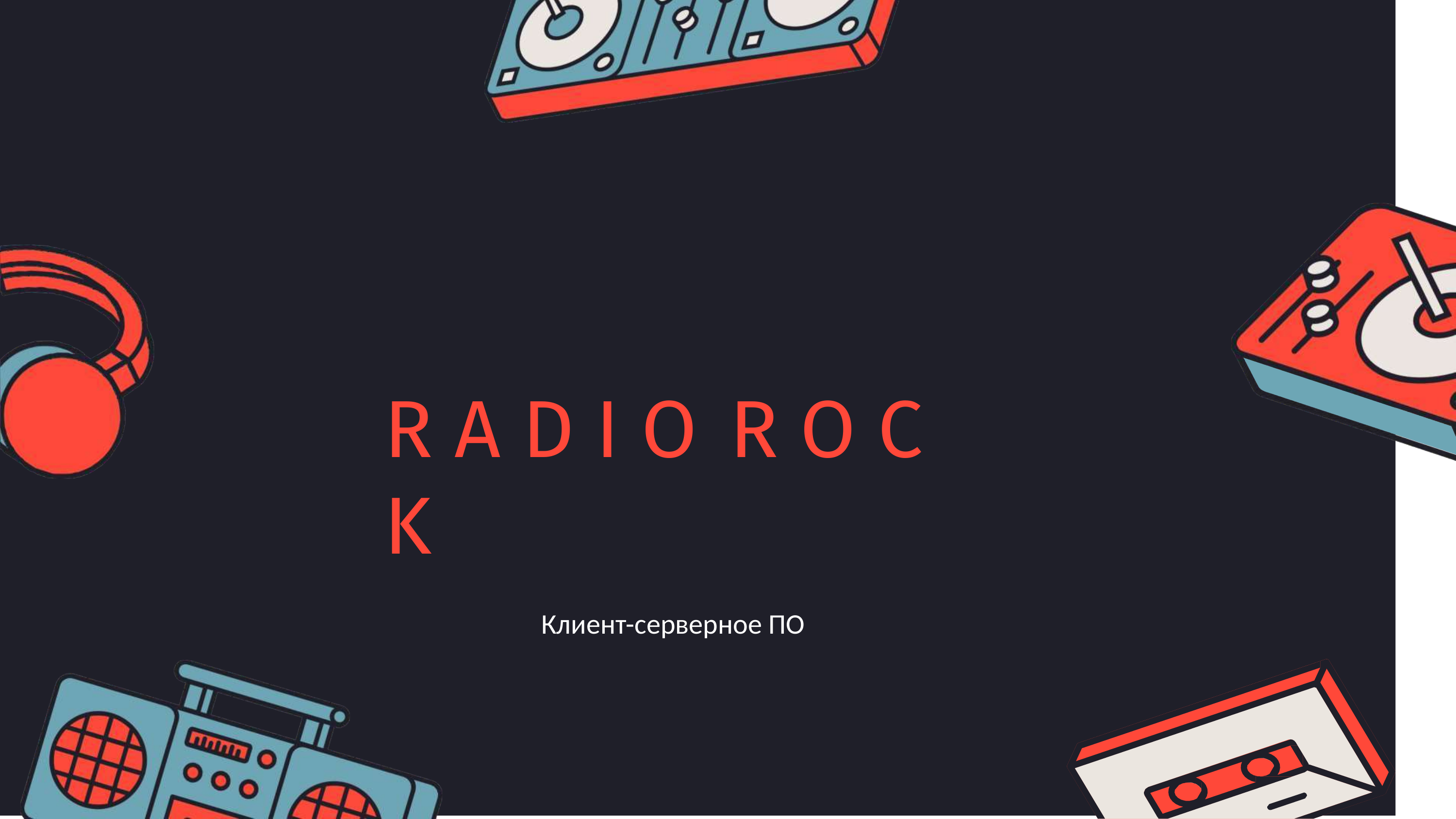

# R A D I O R O C K
Клиент-серверное ПО